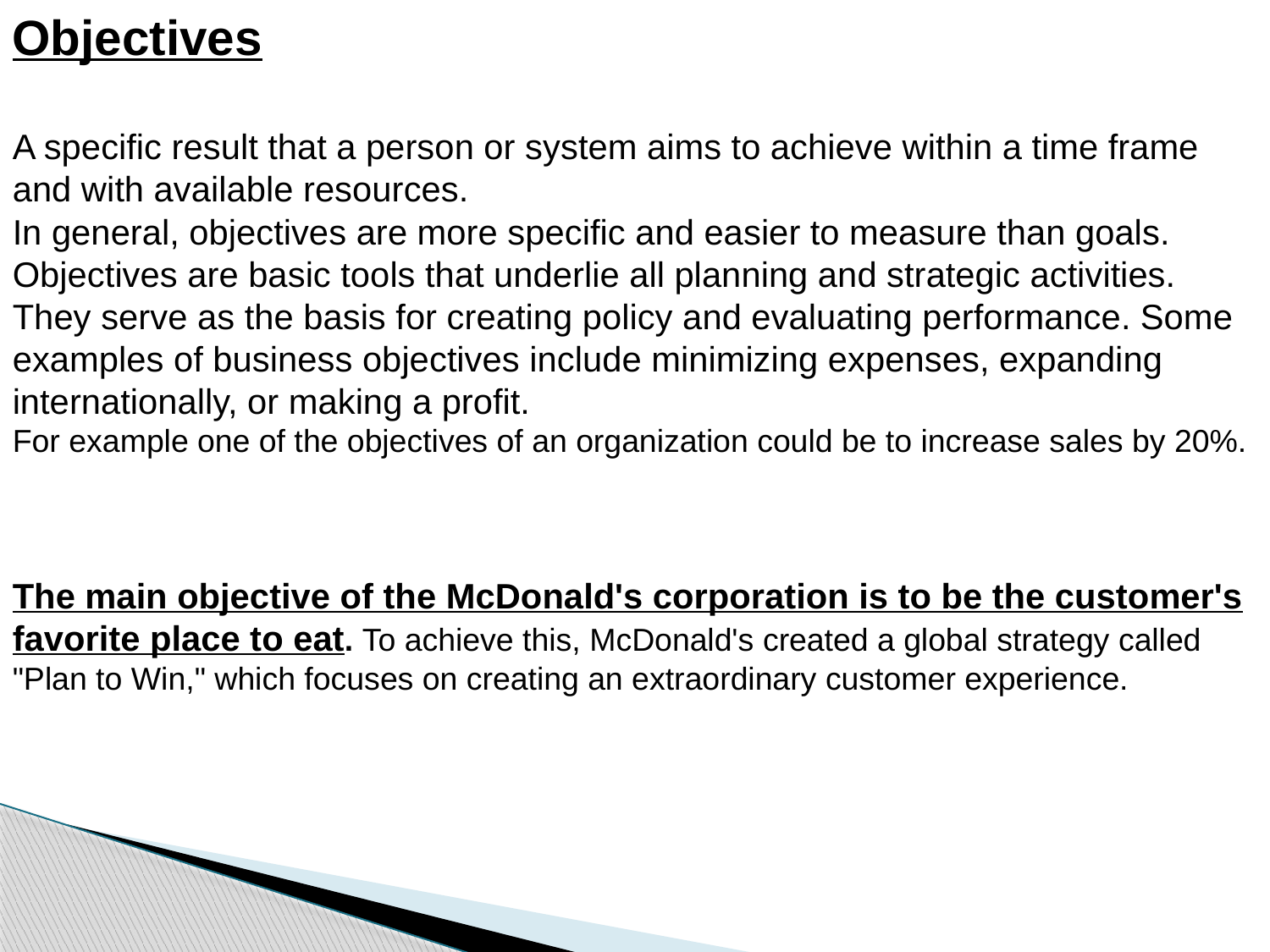

Objectives

A specific result that a person or system aims to achieve within a time frame and with available resources.
In general, objectives are more specific and easier to measure than goals. Objectives are basic tools that underlie all planning and strategic activities. They serve as the basis for creating policy and evaluating performance. Some examples of business objectives include minimizing expenses, expanding internationally, or making a profit.
For example one of the objectives of an organization could be to increase sales by 20%.

The main objective of the McDonald's corporation is to be the customer's favorite place to eat. To achieve this, McDonald's created a global strategy called "Plan to Win," which focuses on creating an extraordinary customer experience.